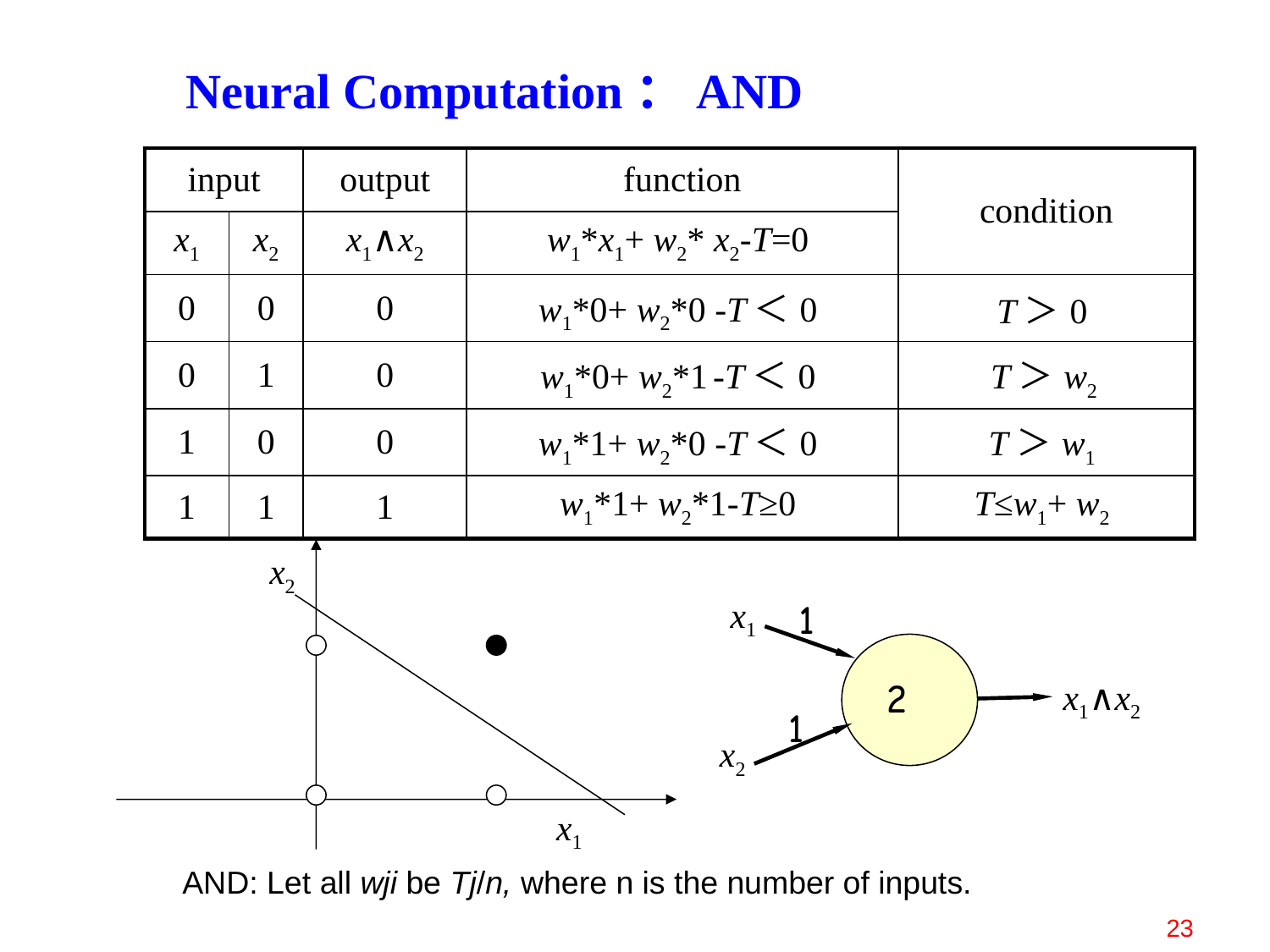

# Neural Computation：AND
| input |  | output | function | condition |
| --- | --- | --- | --- | --- |
| x1 | x2 | x1∧x2 | w1\*x1+ w2\* x2-T=0 |  |
| 0 | 0 | 0 | w1\*0+ w2\*0 -T＜0 | T＞0 |
| 0 | 1 | 0 | w1\*0+ w2\*1 -T＜0 | T＞w2 |
| 1 | 0 | 0 | w1\*1+ w2\*0 -T＜0 | T＞w1 |
| 1 | 1 | 1 | w1\*1+ w2\*1-T≥0 | T≤w1+ w2 |

x2

x1
1
x1

x1∧x2
2

1

x2

AND: Let all wji be Tj/n, where n is the number of inputs.
23